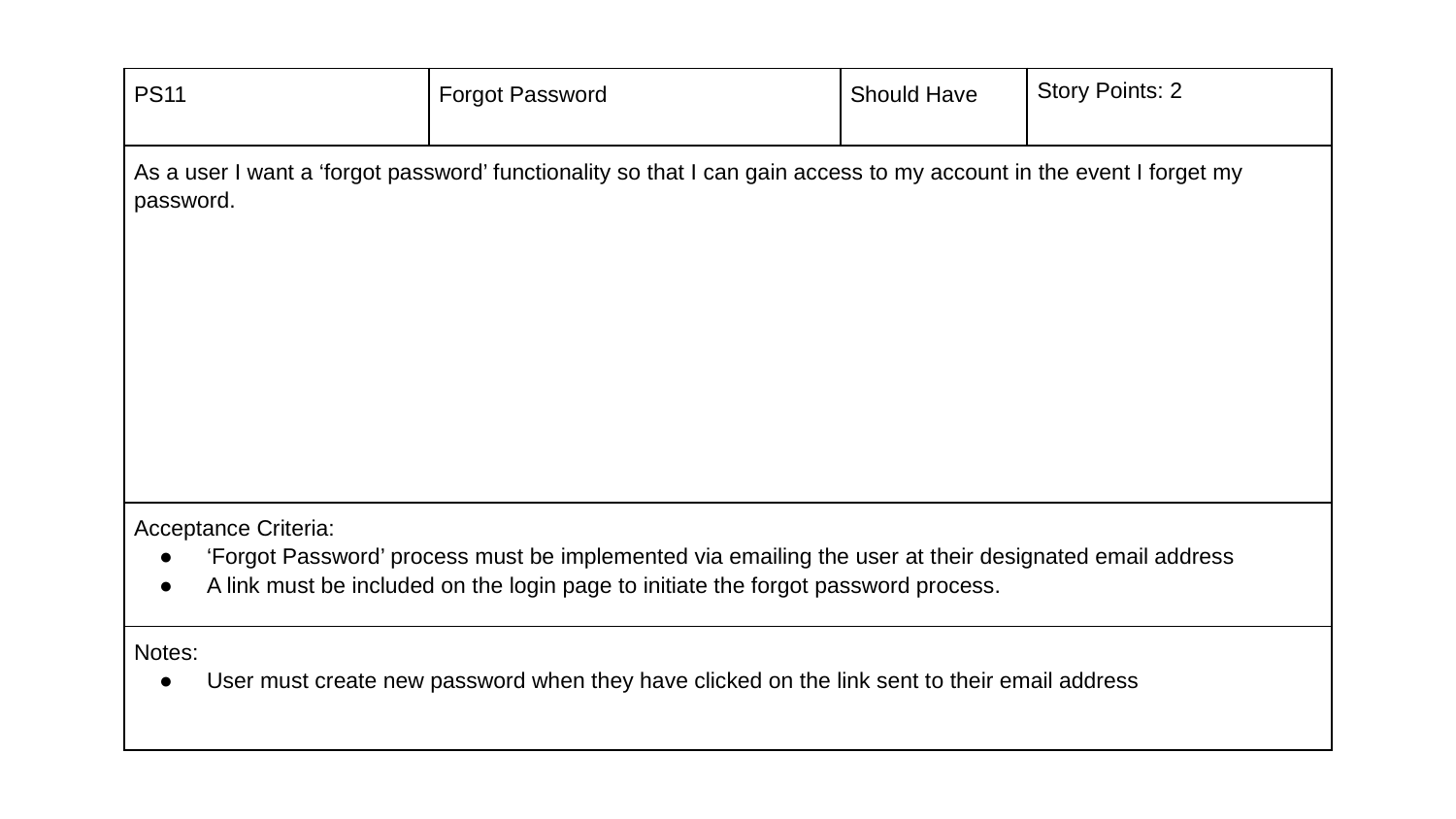

| PS11 | Forgot Password | Should Have | Story Points: 2 |
| --- | --- | --- | --- |
| As a user I want a ‘forgot password’ functionality so that I can gain access to my account in the event I forget my password. |  |  |  |
| Acceptance Criteria: ‘Forgot Password’ process must be implemented via emailing the user at their designated email address A link must be included on the login page to initiate the forgot password process. |  |  |  |
| Notes: User must create new password when they have clicked on the link sent to their email address |  |  |  |